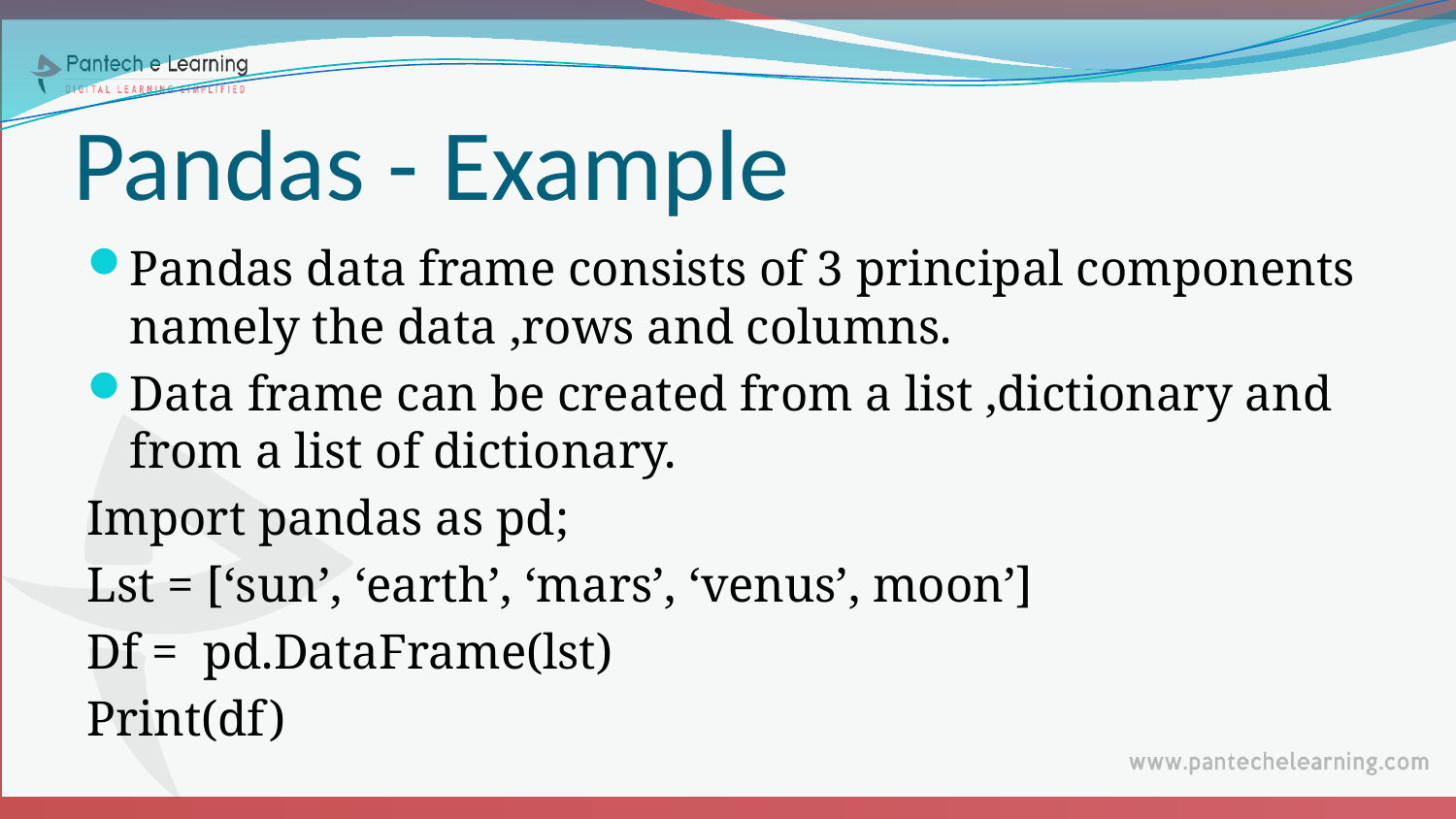

# Pandas - Example
Pandas data frame consists of 3 principal components namely the data ,rows and columns.
Data frame can be created from a list ,dictionary and from a list of dictionary.
Import pandas as pd;
Lst = [‘sun’, ‘earth’, ‘mars’, ‘venus’, moon’]
Df =  pd.DataFrame(lst)
Print(df)